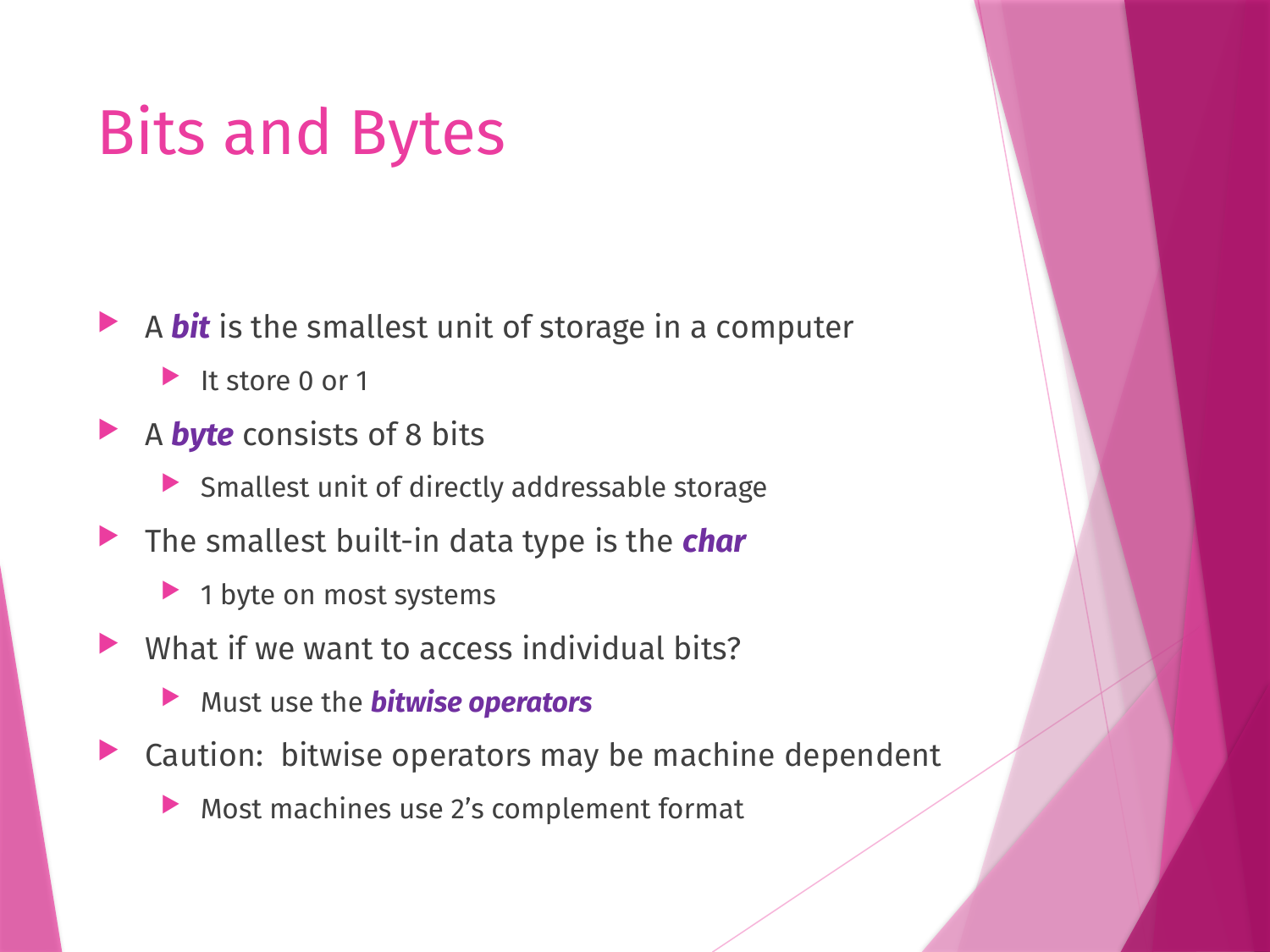

# Bits and Bytes
A bit is the smallest unit of storage in a computer
It store 0 or 1
A byte consists of 8 bits
Smallest unit of directly addressable storage
The smallest built-in data type is the char
1 byte on most systems
What if we want to access individual bits?
Must use the bitwise operators
Caution:  bitwise operators may be machine dependent
Most machines use 2’s complement format